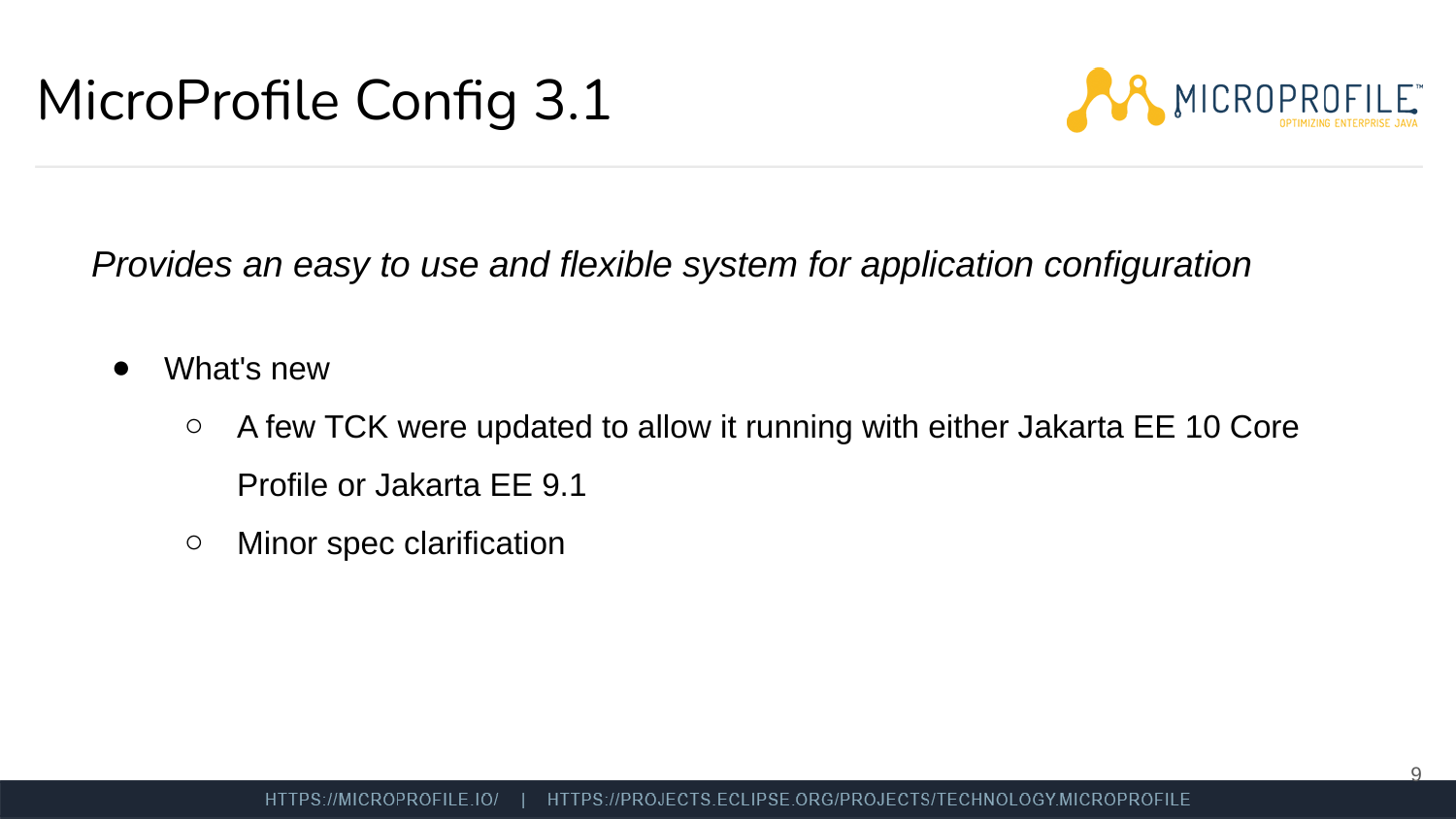

# MicroProfile Config 3.1
Provides an easy to use and flexible system for application configuration

What's new
A few TCK were updated to allow it running with either Jakarta EE 10 Core Profile or Jakarta EE 9.1
Minor spec clarification

9